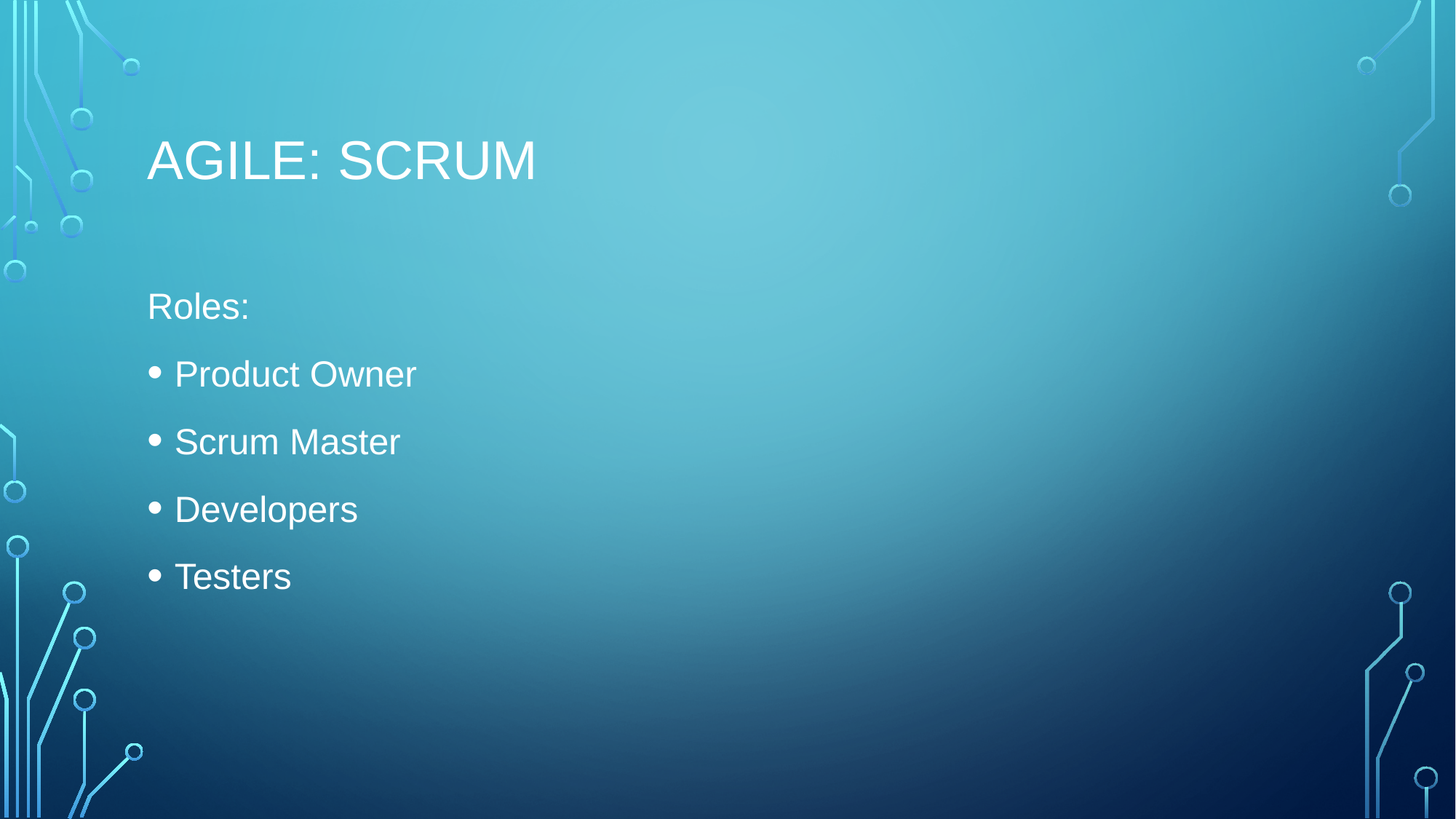

# Agile: Scrum
Roles:
Product Owner
Scrum Master
Developers
Testers